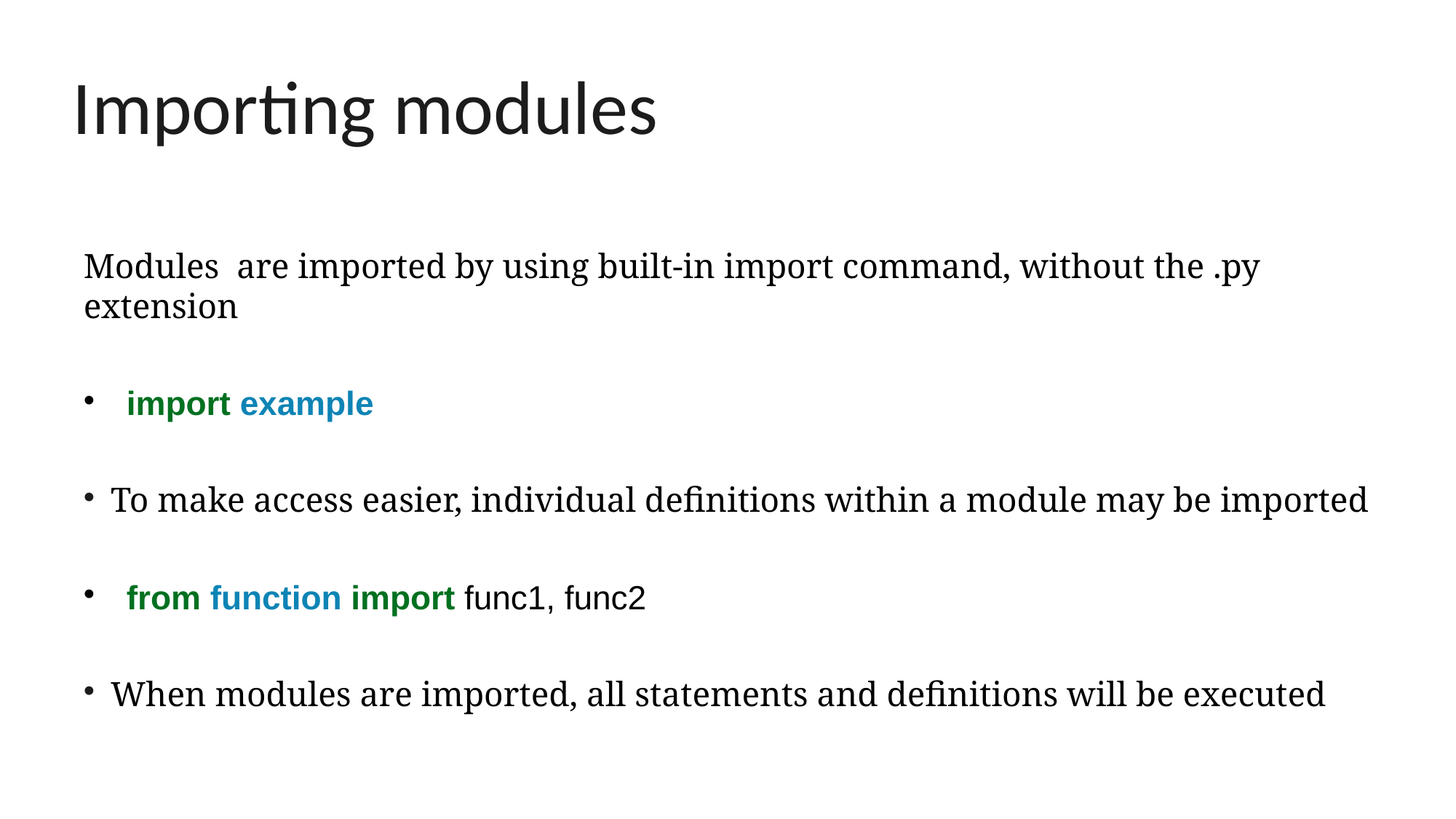

# Importing modules

Modules  are imported by using built-in import command, without the .py extension

import example

To make access easier, individual definitions within a module may be imported

from function import func1, func2

When modules are imported, all statements and definitions will be executed